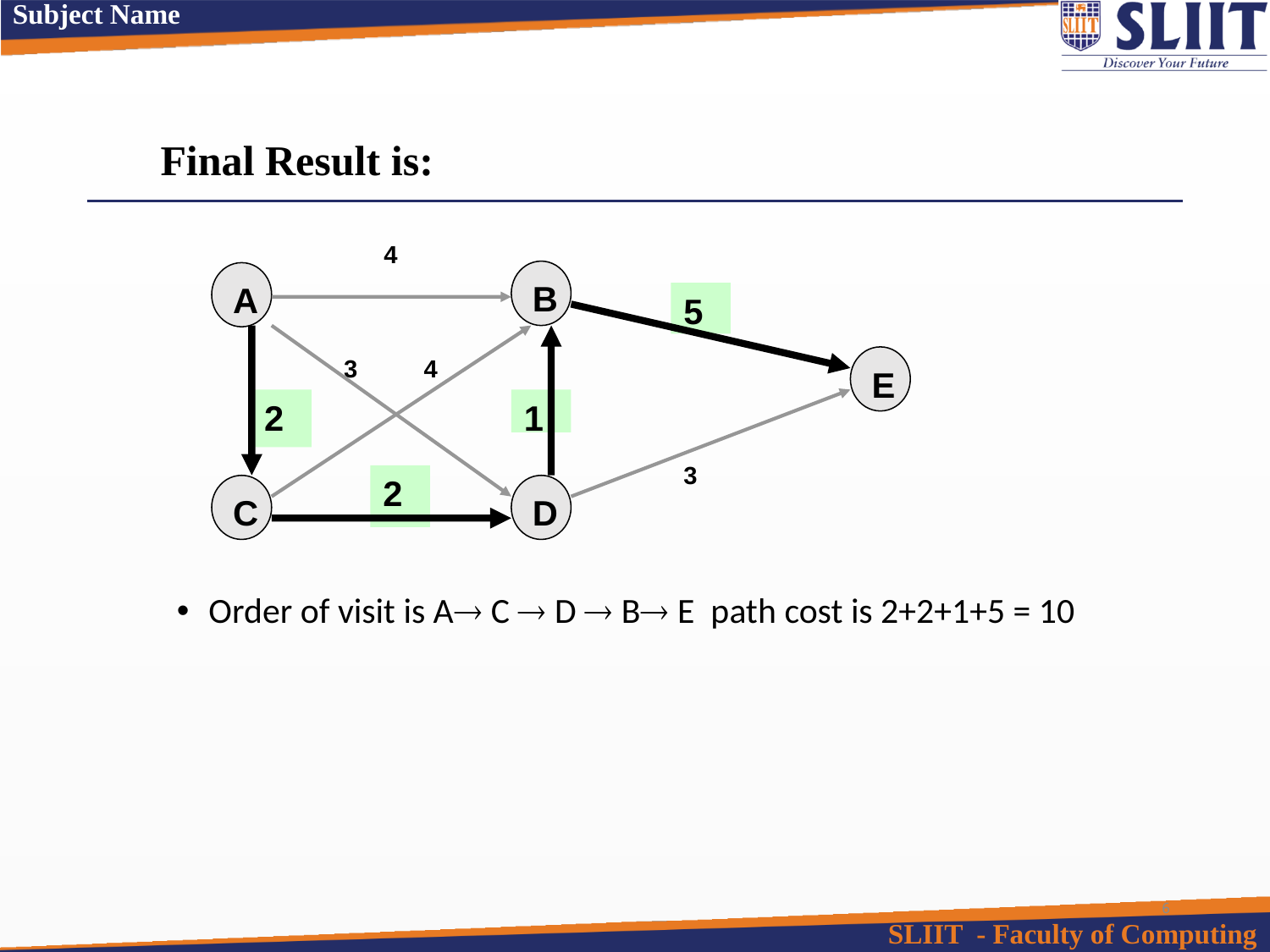

Final Result is:
4
B
A
5

3
4
E
2
1

3
2
C
D

Order of visit is A→ C → D → B→ E  path cost is 2+2+1+5 = 10

6